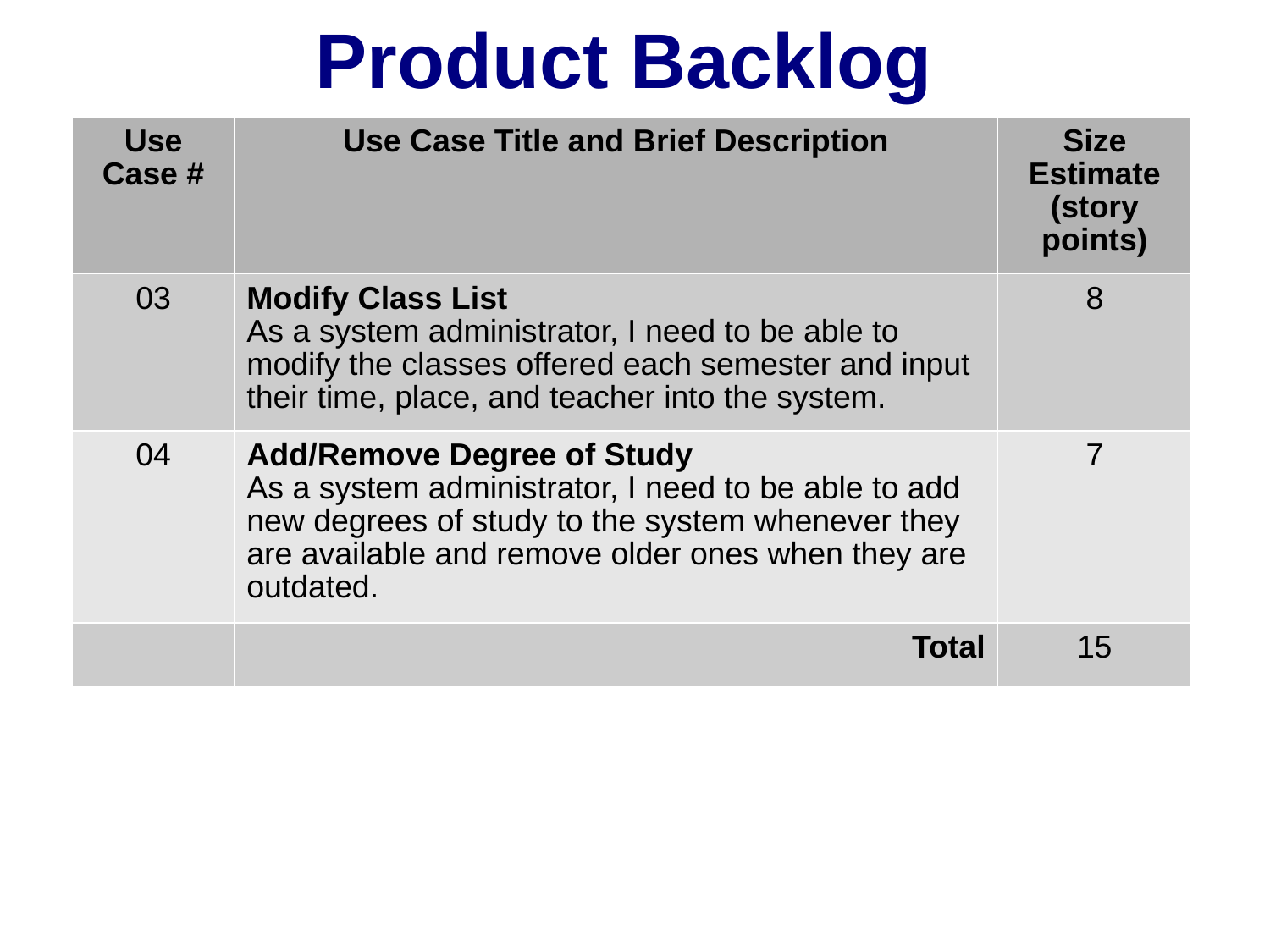

# Product Backlog
| Use Case # | Use Case Title and Brief Description | Size Estimate (story points) |
| --- | --- | --- |
| 03 | Modify Class List As a system administrator, I need to be able to modify the classes offered each semester and input their time, place, and teacher into the system. | 8 |
| 04 | Add/Remove Degree of Study As a system administrator, I need to be able to add new degrees of study to the system whenever they are available and remove older ones when they are outdated. | 7 |
|  | Total | 15 |